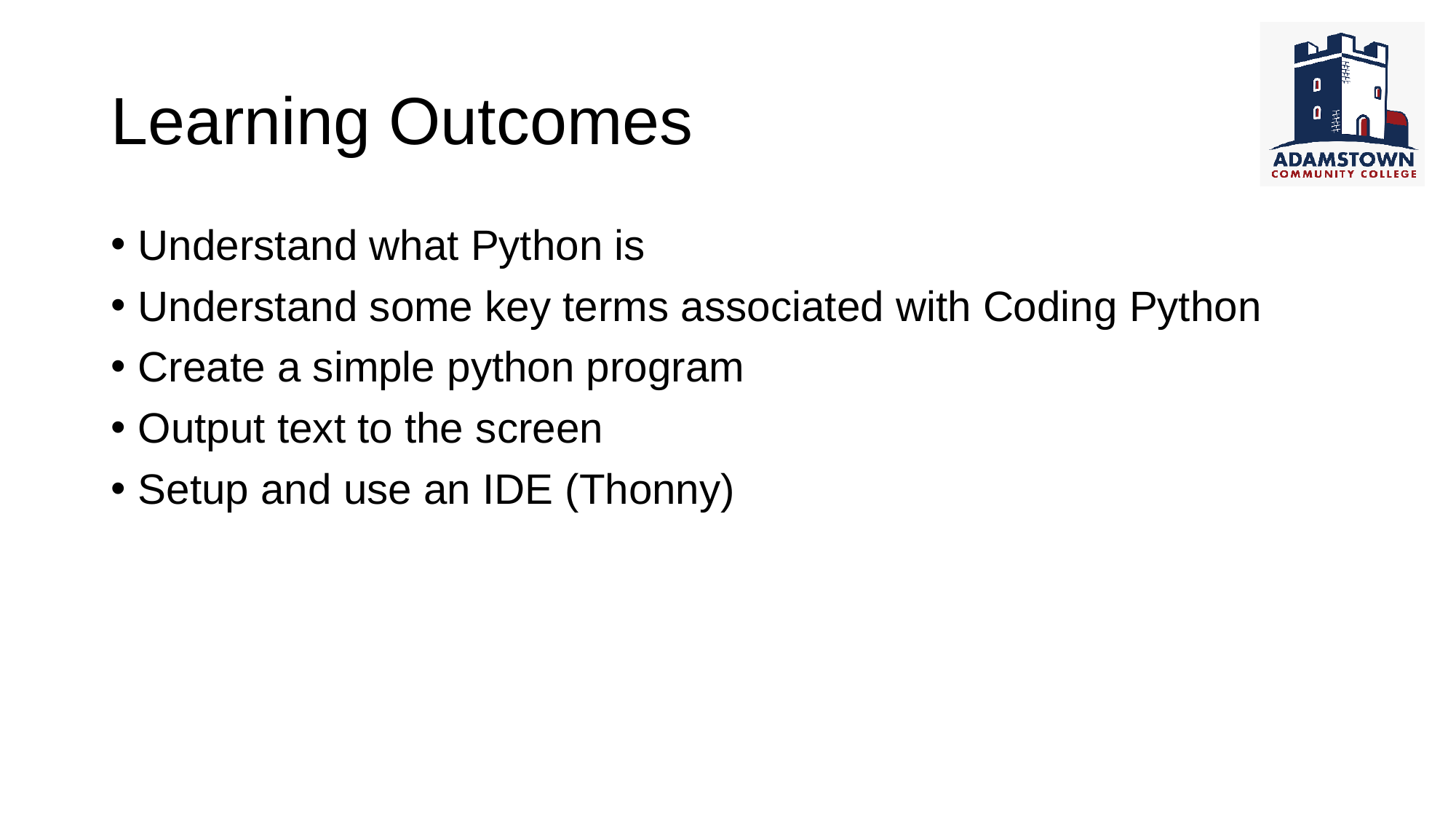

# Learning Outcomes
Understand what Python is
Understand some key terms associated with Coding Python
Create a simple python program
Output text to the screen
Setup and use an IDE (Thonny)